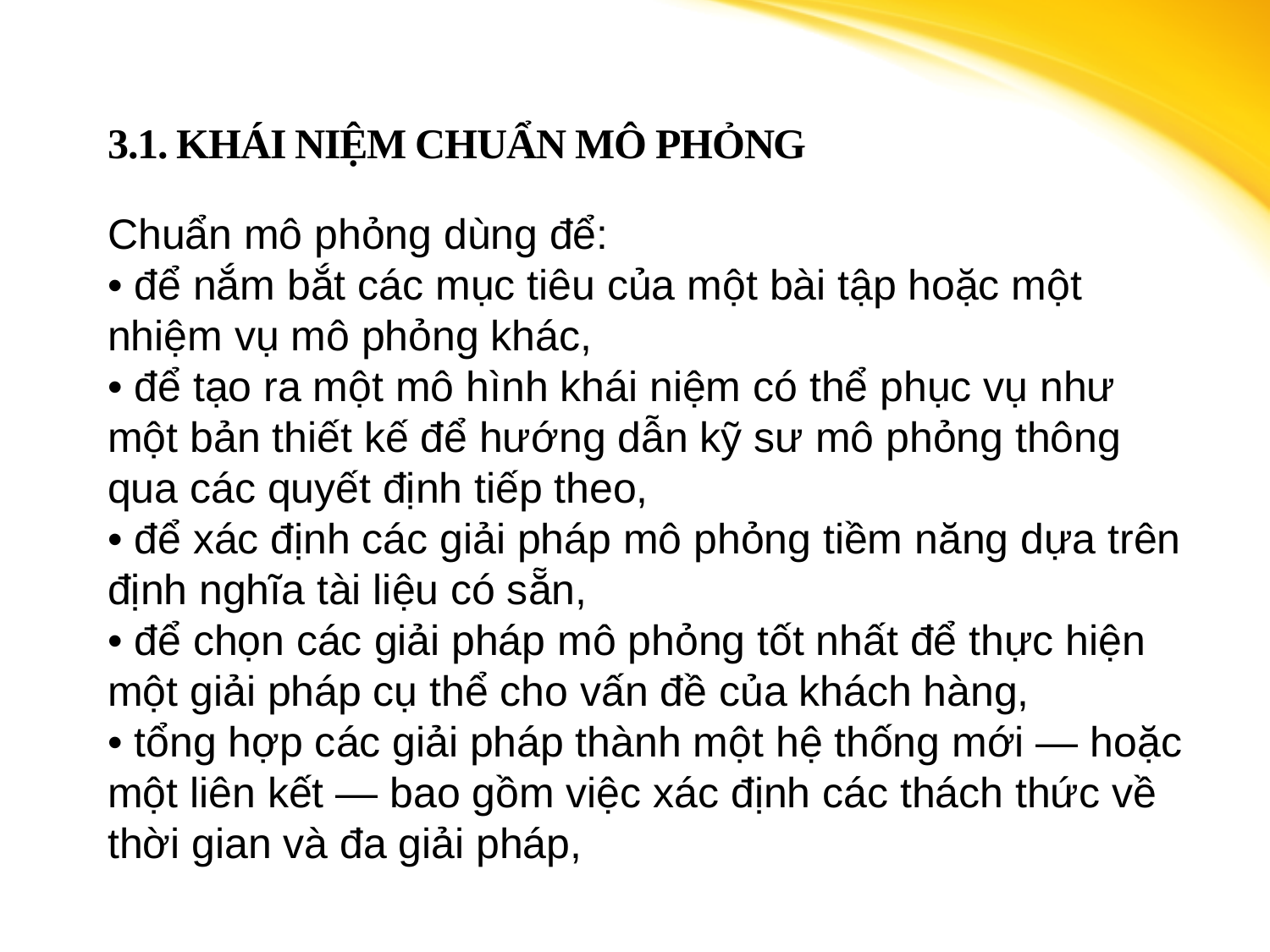

# 3.1. KHÁI NIỆM CHUẨN MÔ PHỎNG
Chuẩn mô phỏng dùng để:
• để nắm bắt các mục tiêu của một bài tập hoặc một nhiệm vụ mô phỏng khác,
• để tạo ra một mô hình khái niệm có thể phục vụ như một bản thiết kế để hướng dẫn kỹ sư mô phỏng thông qua các quyết định tiếp theo,
• để xác định các giải pháp mô phỏng tiềm năng dựa trên định nghĩa tài liệu có sẵn,
• để chọn các giải pháp mô phỏng tốt nhất để thực hiện một giải pháp cụ thể cho vấn đề của khách hàng,
• tổng hợp các giải pháp thành một hệ thống mới — hoặc một liên kết — bao gồm việc xác định các thách thức về thời gian và đa giải pháp,